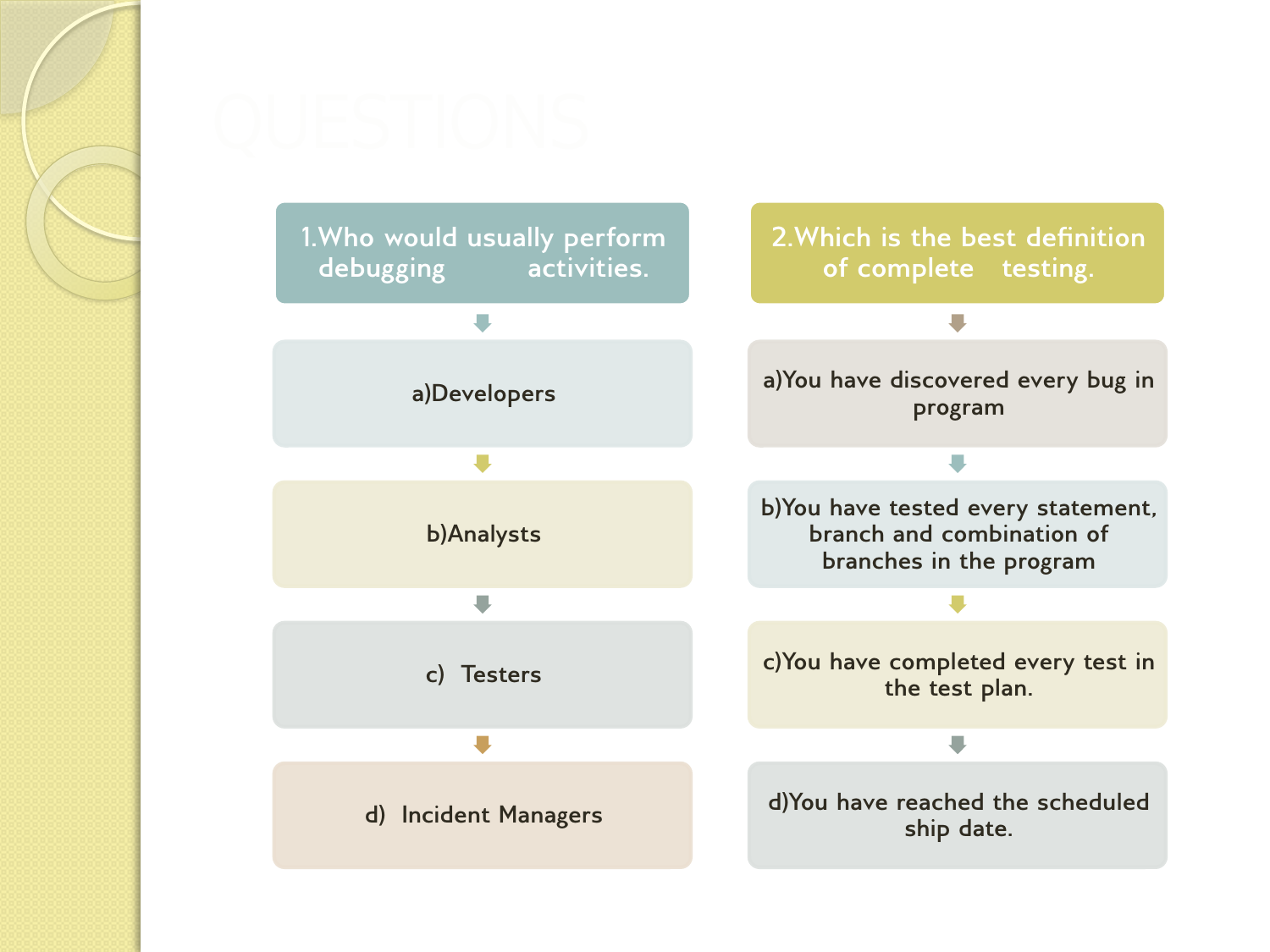

# QUESTIONS
1.Who would usually perform debugging         activities.
a)Developers
b)Analysts
c)  Testers
d)  Incident Managers
2.Which is the best definition of complete   testing.
a)You have discovered every bug in program
b)You have tested every statement, branch and combination of branches in the program
c)You have completed every test in the test plan.
d)You have reached the scheduled ship date.